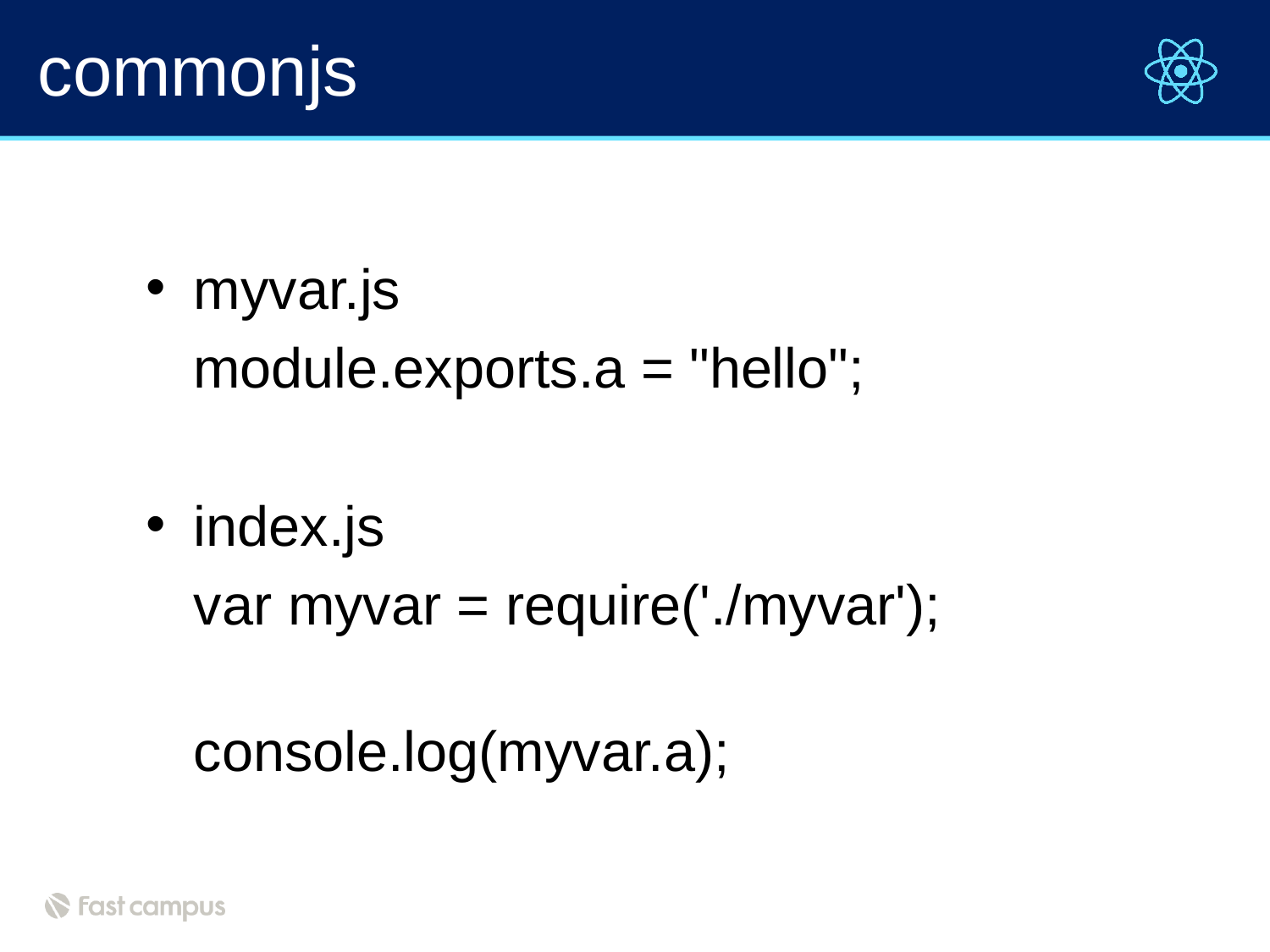

# commonjs
myvar.js
   module.exports.a = "hello";

index.js
	var myvar = require('./myvar');
	console.log(myvar.a);